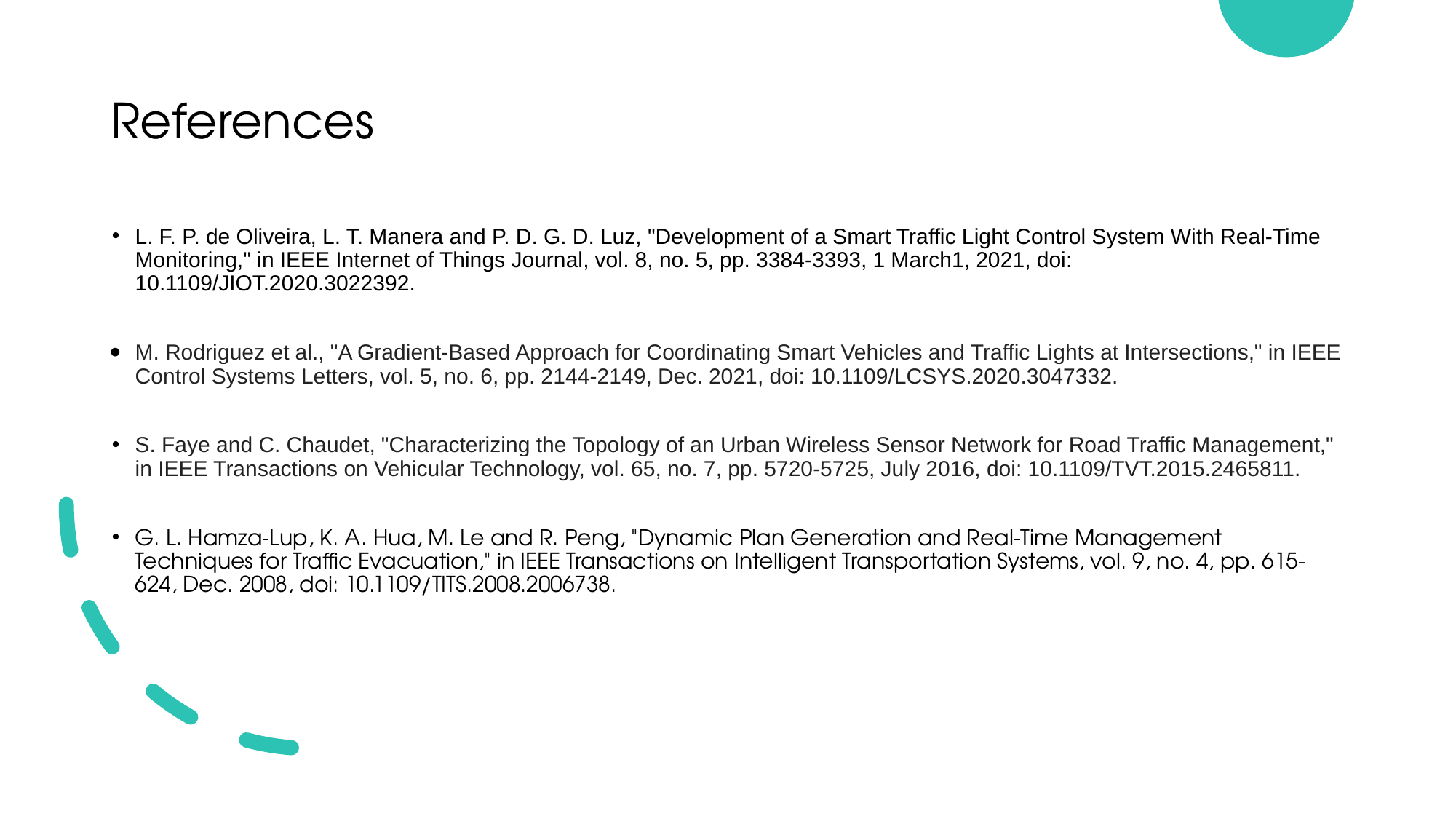

# References
L. F. P. de Oliveira, L. T. Manera and P. D. G. D. Luz, "Development of a Smart Traffic Light Control System With Real-Time Monitoring," in IEEE Internet of Things Journal, vol. 8, no. 5, pp. 3384-3393, 1 March1, 2021, doi: 10.1109/JIOT.2020.3022392.

M. Rodriguez et al., "A Gradient-Based Approach for Coordinating Smart Vehicles and Traffic Lights at Intersections," in IEEE Control Systems Letters, vol. 5, no. 6, pp. 2144-2149, Dec. 2021, doi: 10.1109/LCSYS.2020.3047332.

S. Faye and C. Chaudet, "Characterizing the Topology of an Urban Wireless Sensor Network for Road Traffic Management," in IEEE Transactions on Vehicular Technology, vol. 65, no. 7, pp. 5720-5725, July 2016, doi: 10.1109/TVT.2015.2465811.

G. L. Hamza-Lup, K. A. Hua, M. Le and R. Peng, "Dynamic Plan Generation and Real-Time Management Techniques for Traffic Evacuation," in IEEE Transactions on Intelligent Transportation Systems, vol. 9, no. 4, pp. 615-624, Dec. 2008, doi: 10.1109/TITS.2008.2006738.